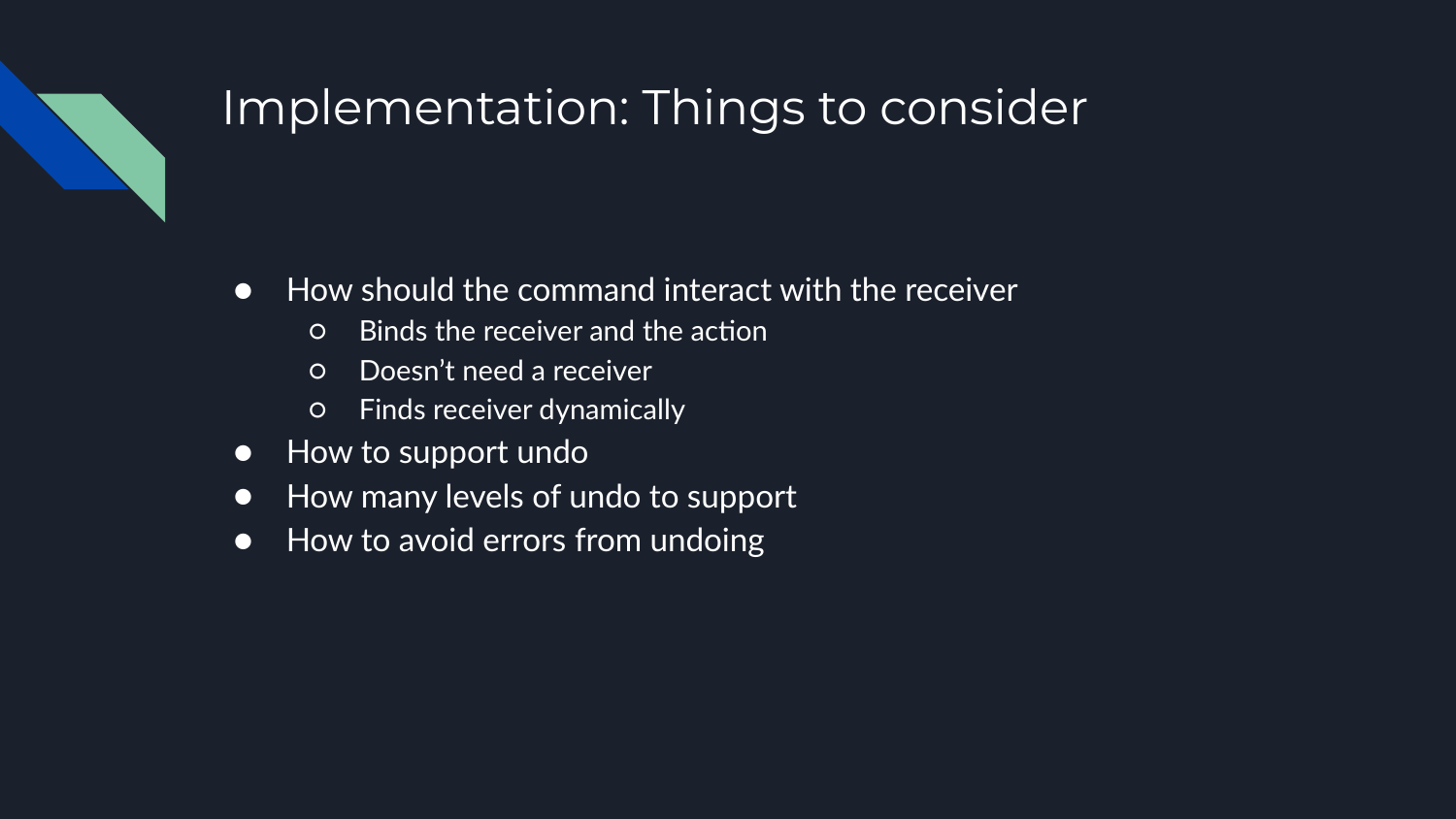

# Implementation: Things to consider
How should the command interact with the receiver
Binds the receiver and the action
Doesn’t need a receiver
Finds receiver dynamically
How to support undo
How many levels of undo to support
How to avoid errors from undoing